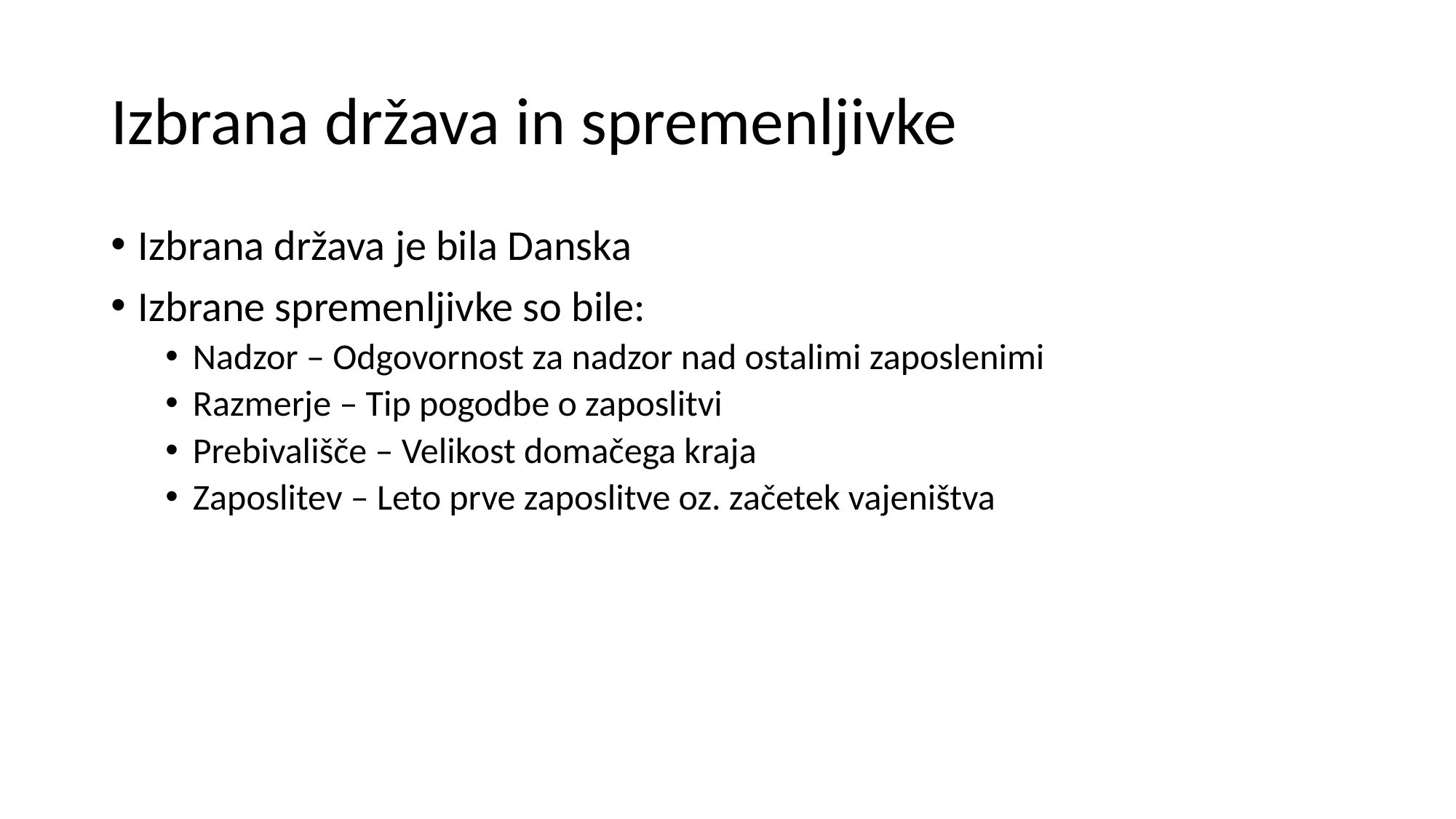

# Izbrana država in spremenljivke
Izbrana država je bila Danska
Izbrane spremenljivke so bile:
Nadzor – Odgovornost za nadzor nad ostalimi zaposlenimi
Razmerje – Tip pogodbe o zaposlitvi
Prebivališče – Velikost domačega kraja
Zaposlitev – Leto prve zaposlitve oz. začetek vajeništva